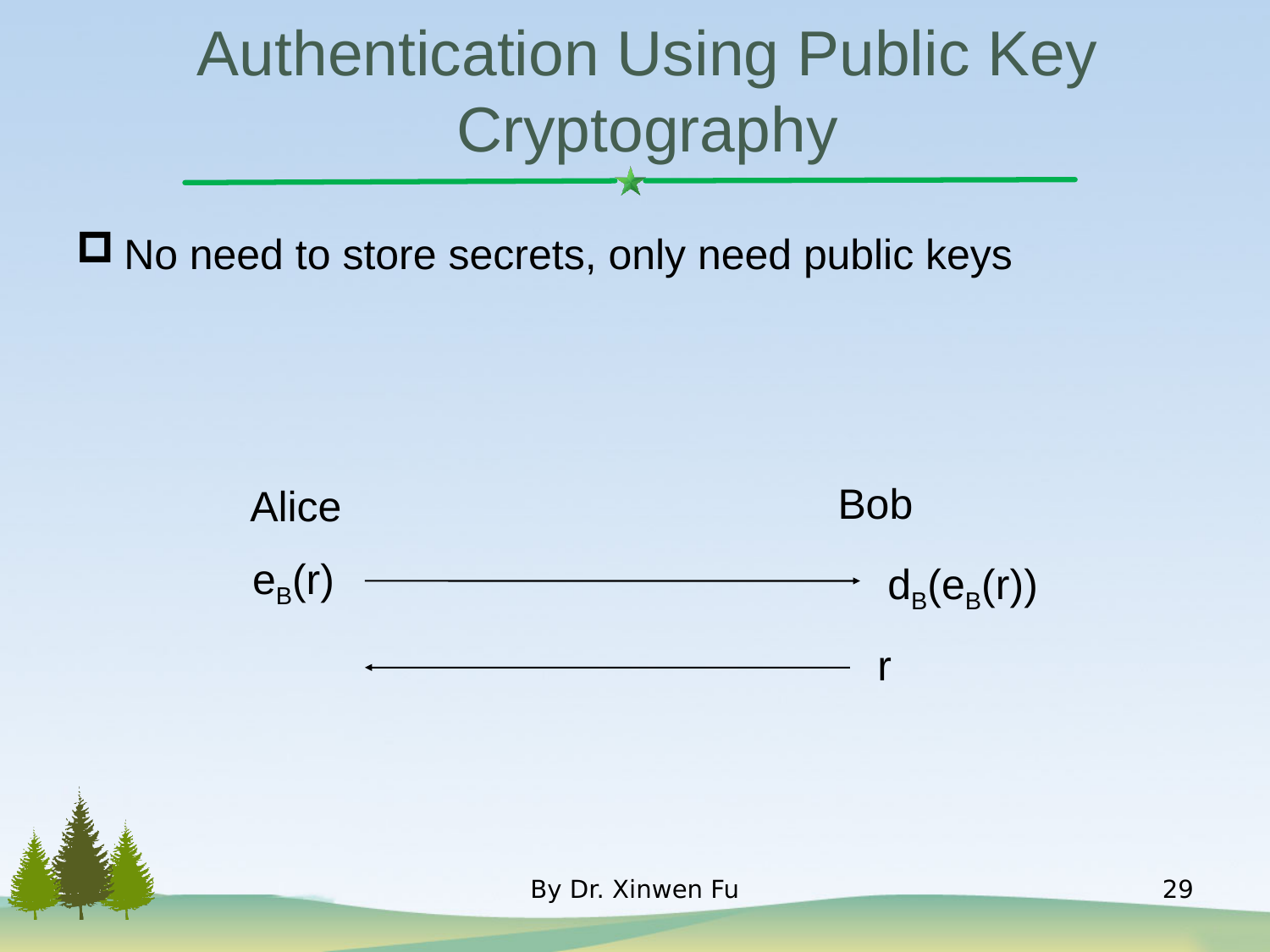

# Authentication Using Public Key Cryptography
No need to store secrets, only need public keys
Bob
Alice
eB(r)
dB(eB(r))

r

By Dr. Xinwen Fu
29